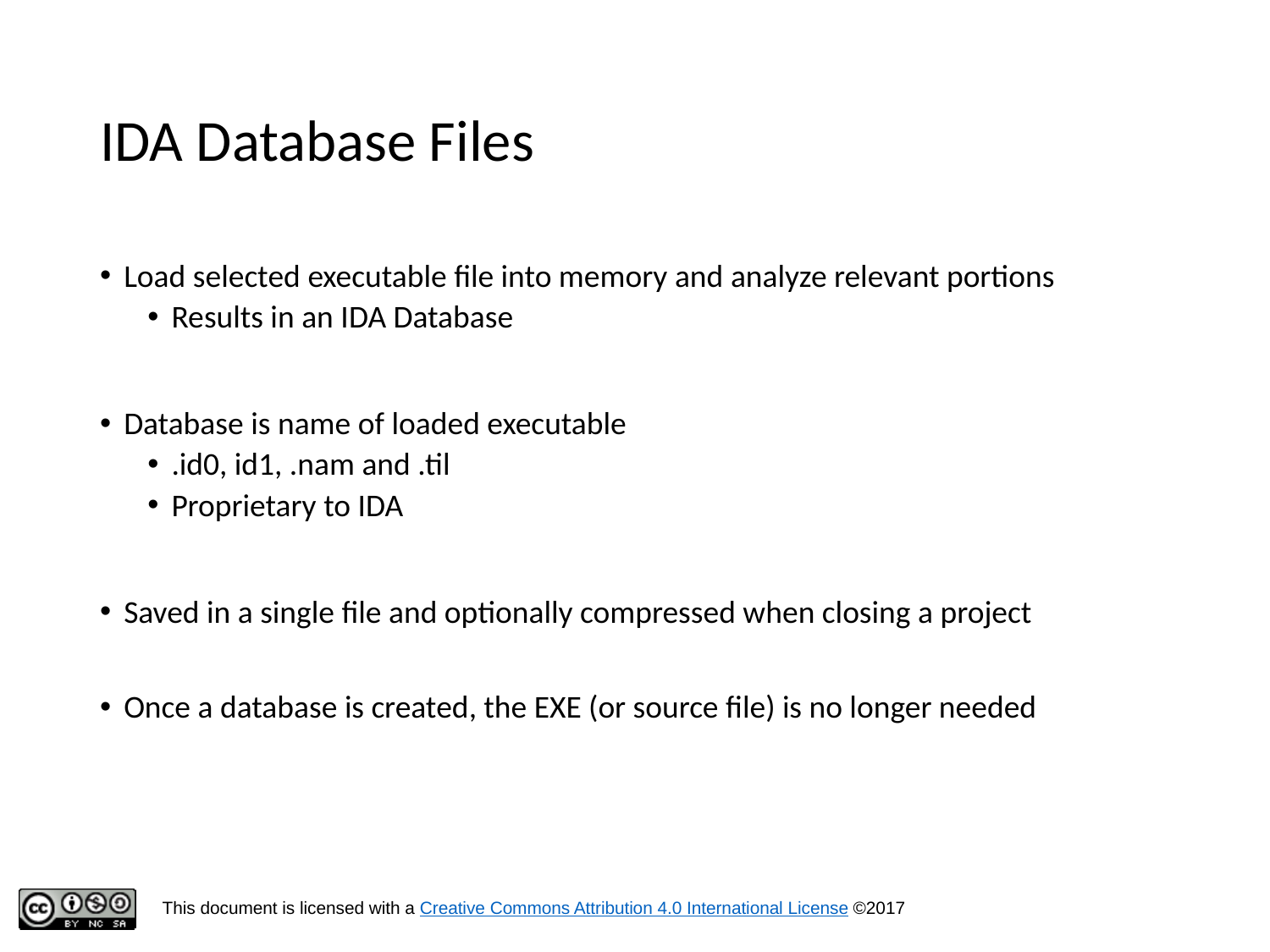

# IDA Database Files
Load selected executable file into memory and analyze relevant portions
Results in an IDA Database

Database is name of loaded executable
.id0, id1, .nam and .til
Proprietary to IDA

Saved in a single file and optionally compressed when closing a project

Once a database is created, the EXE (or source file) is no longer needed